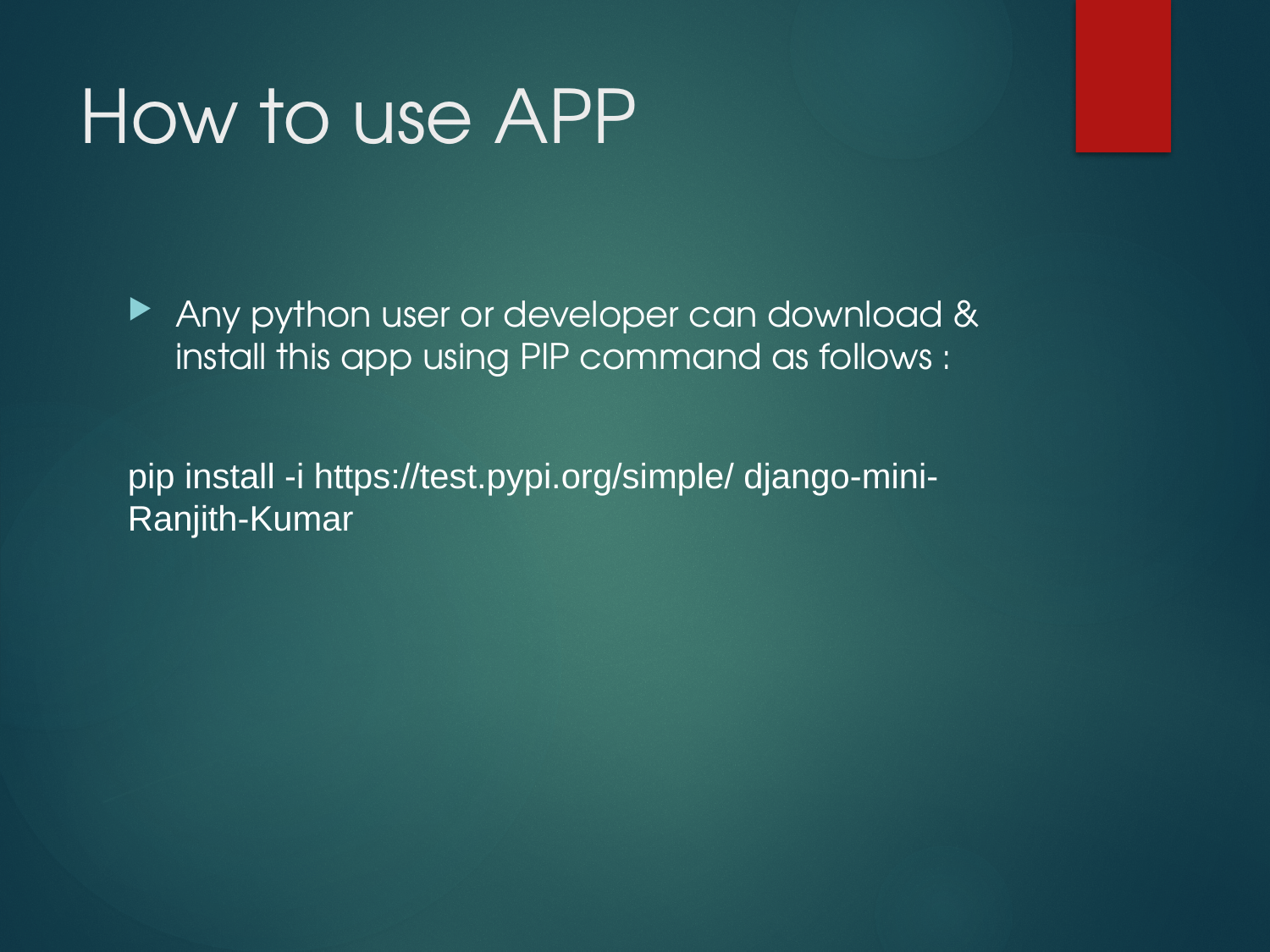

# How to use APP
Any python user or developer can download & install this app using PIP command as follows :

pip install -i https://test.pypi.org/simple/ django-mini-Ranjith-Kumar